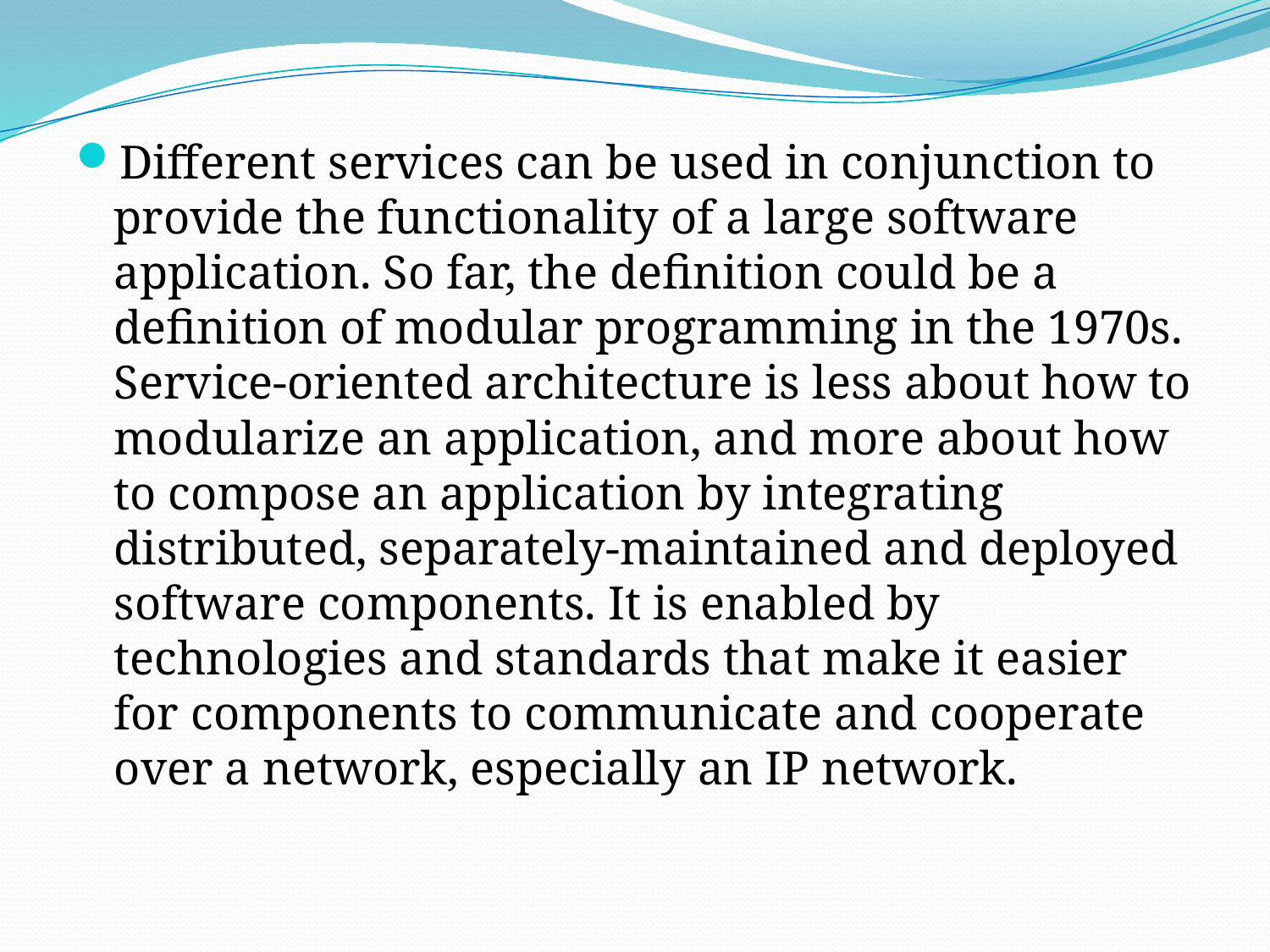

Different services can be used in conjunction to provide the functionality of a large software application. So far, the definition could be a definition of modular programming in the 1970s. Service-oriented architecture is less about how to modularize an application, and more about how to compose an application by integrating distributed, separately-maintained and deployed software components. It is enabled by technologies and standards that make it easier for components to communicate and cooperate over a network, especially an IP network.